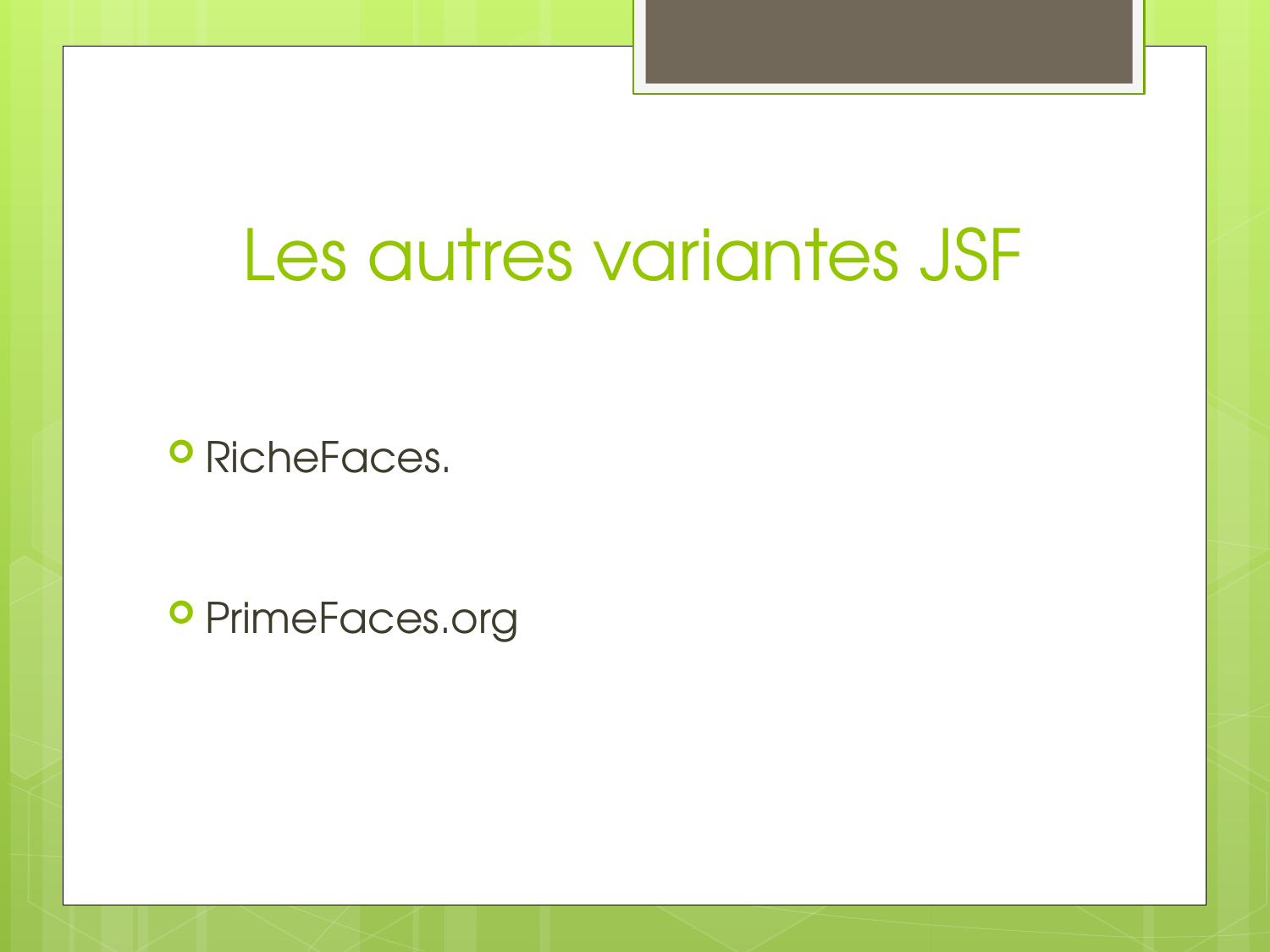

# Les autres variantes JSF
RicheFaces.
PrimeFaces.org